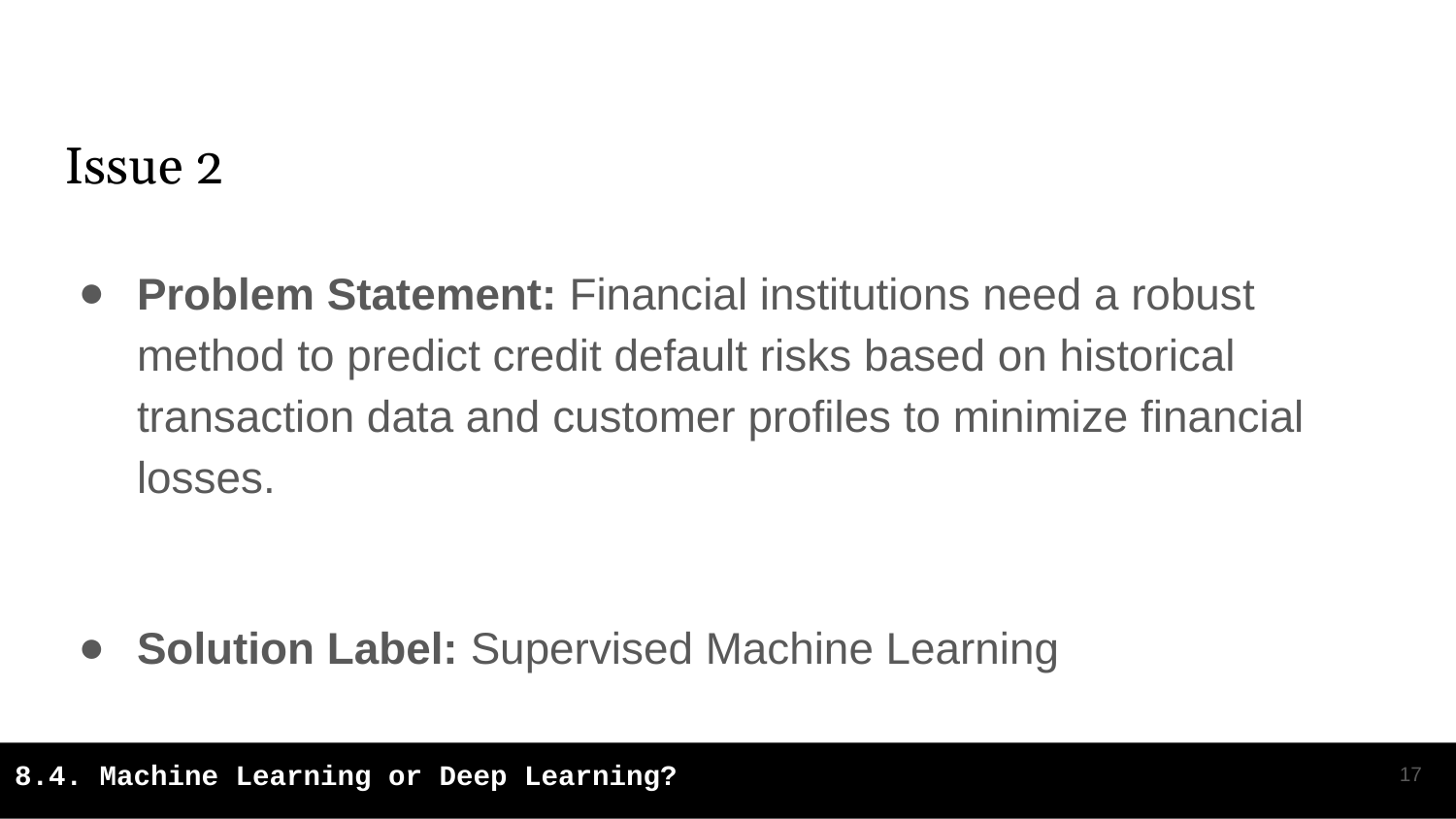

# Issue 2
Problem Statement: Financial institutions need a robust method to predict credit default risks based on historical transaction data and customer profiles to minimize financial losses.

Solution Label: Supervised Machine Learning

17
8.4. Machine Learning or Deep Learning?